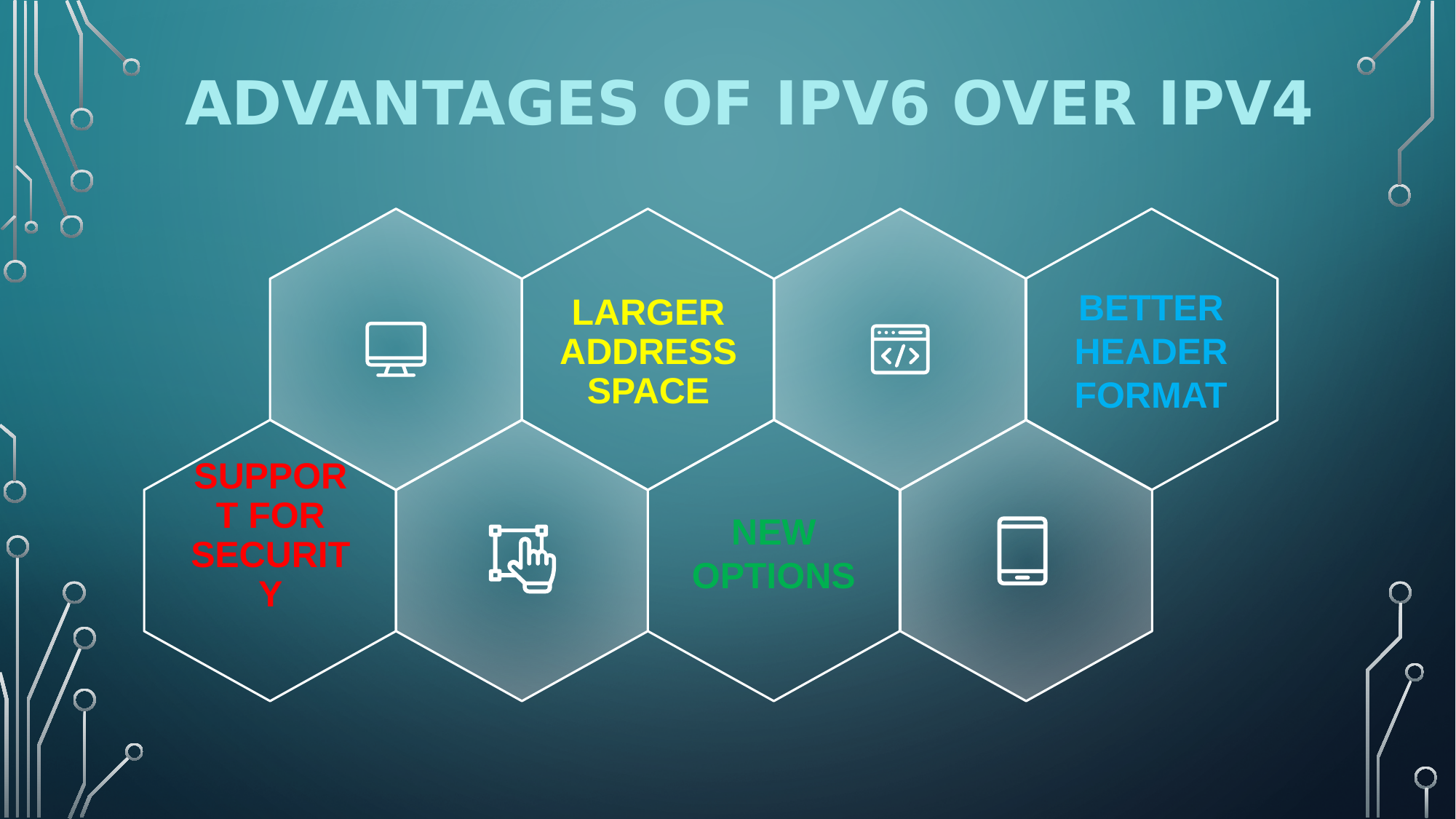

ADVANTAGES OF IPv6 OVER IPv4

LARGER ADDRESS SPACE
BETTER HEADER FORMAT
SUPPORT FOR SECURITY
NEW OPTIONS